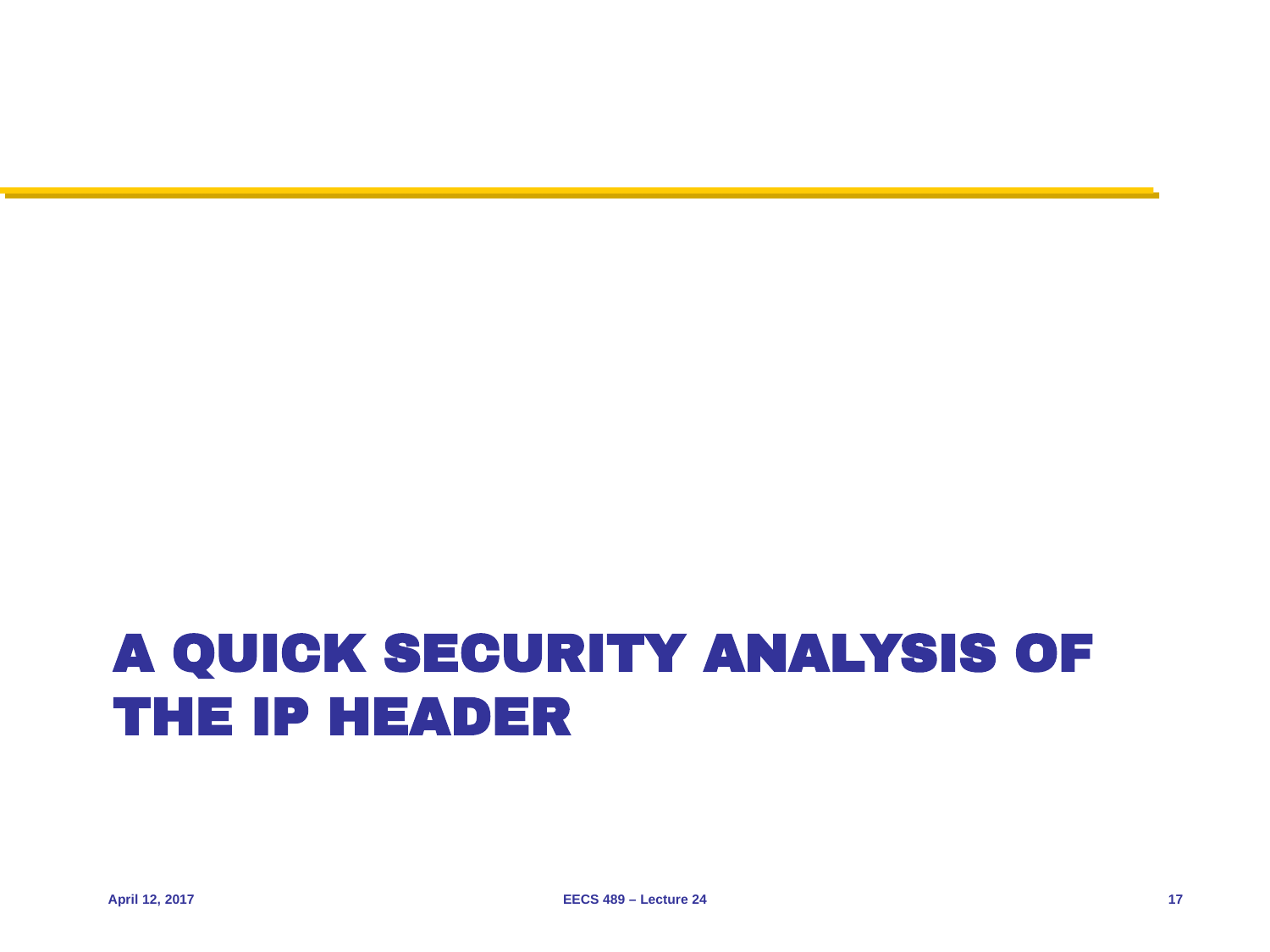

# A quick security analysis of the IP header
April 12, 2017
EECS 489 – Lecture 24
17